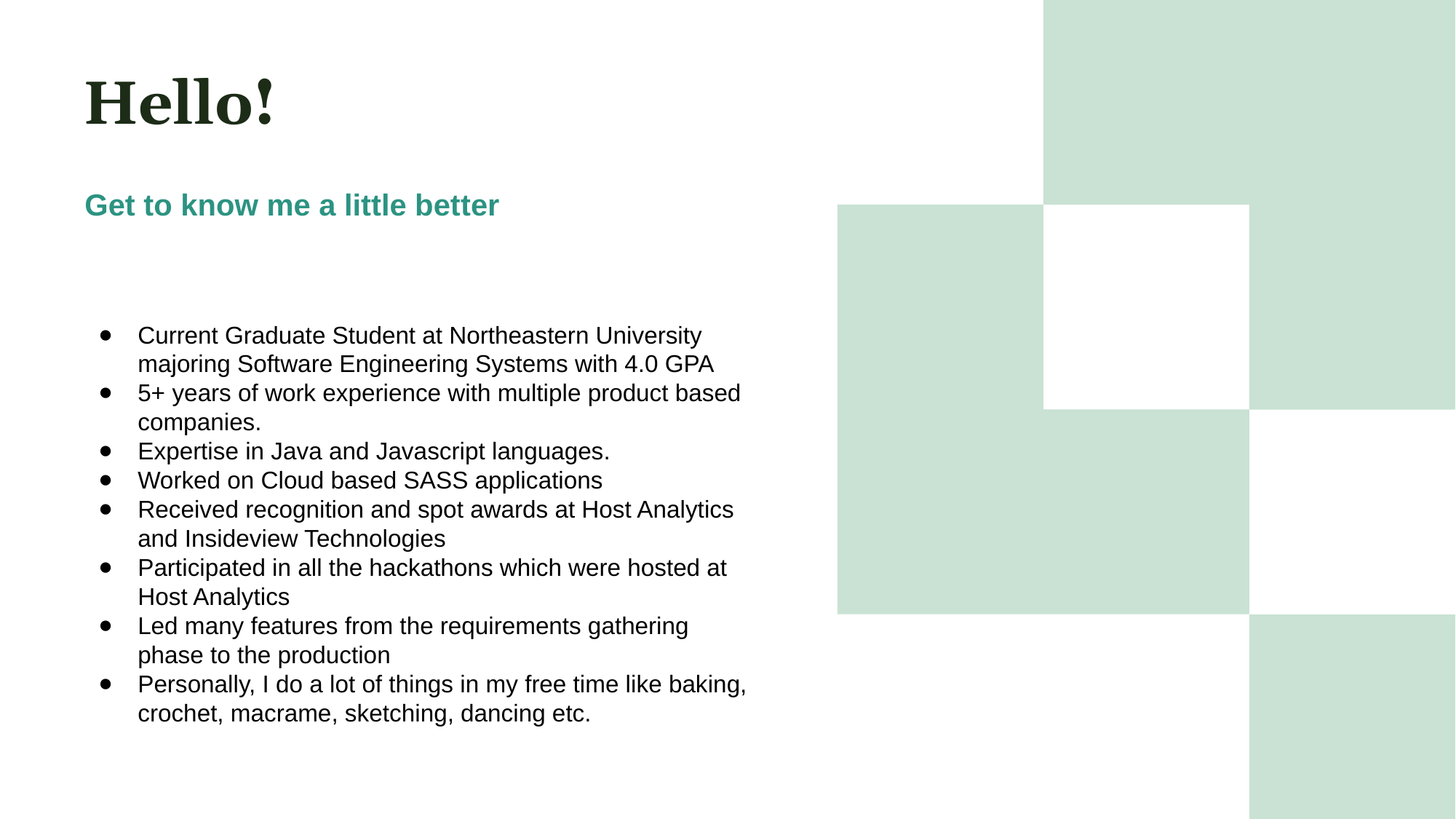

# Hello!
Get to know me a little better
Current Graduate Student at Northeastern University majoring Software Engineering Systems with 4.0 GPA
5+ years of work experience with multiple product based companies.
Expertise in Java and Javascript languages.
Worked on Cloud based SASS applications
Received recognition and spot awards at Host Analytics and Insideview Technologies
Participated in all the hackathons which were hosted at Host Analytics
Led many features from the requirements gathering phase to the production
Personally, I do a lot of things in my free time like baking, crochet, macrame, sketching, dancing etc.